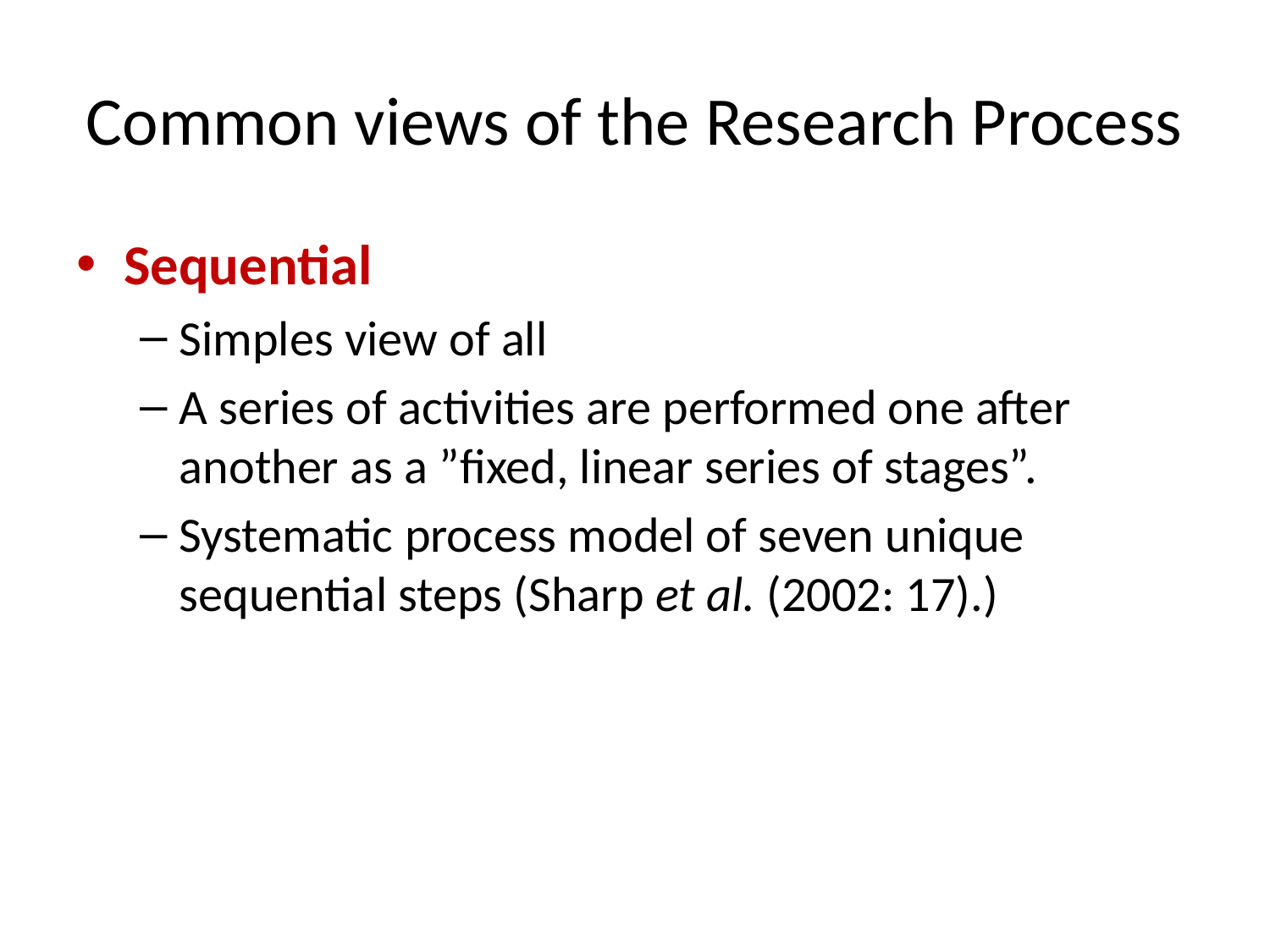

# Common views of the Research Process
Sequential
Simples view of all
A series of activities are performed one after another as a ”fixed, linear series of stages”.
Systematic process model of seven unique sequential steps (Sharp et al. (2002: 17).)